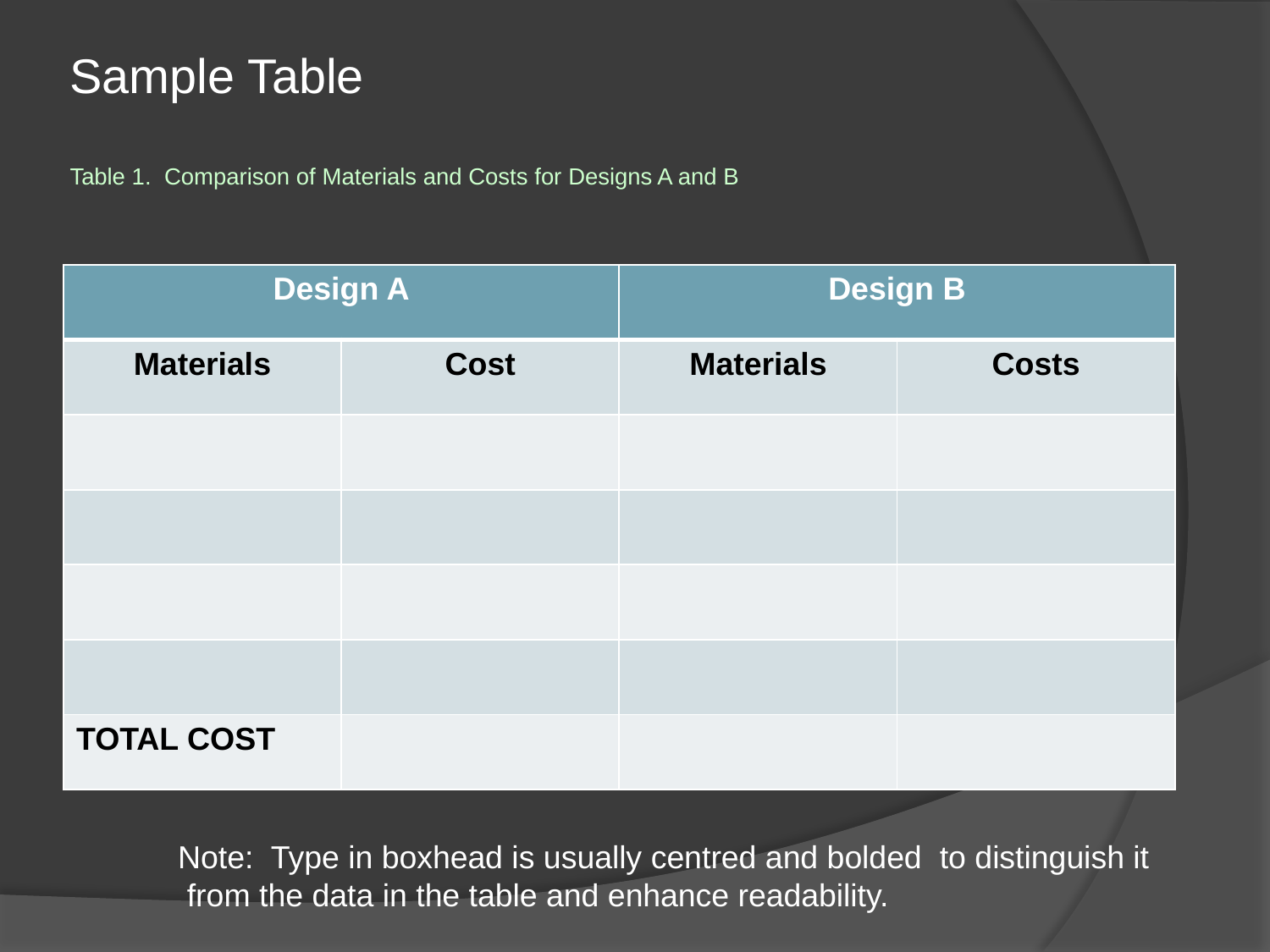

# Sample Table Table 1.  Comparison of Materials and Costs for Designs A and B
| Design A |  | Design B |  |
| --- | --- | --- | --- |
| Materials | Cost | Materials | Costs |
|  |  |  |  |
|  |  |  |  |
|  |  |  |  |
|  |  |  |  |
| TOTAL COST |  |  |  |
Note:  Type in boxhead is usually centred and bolded  to distinguish it
 from the data in the table and enhance readability.